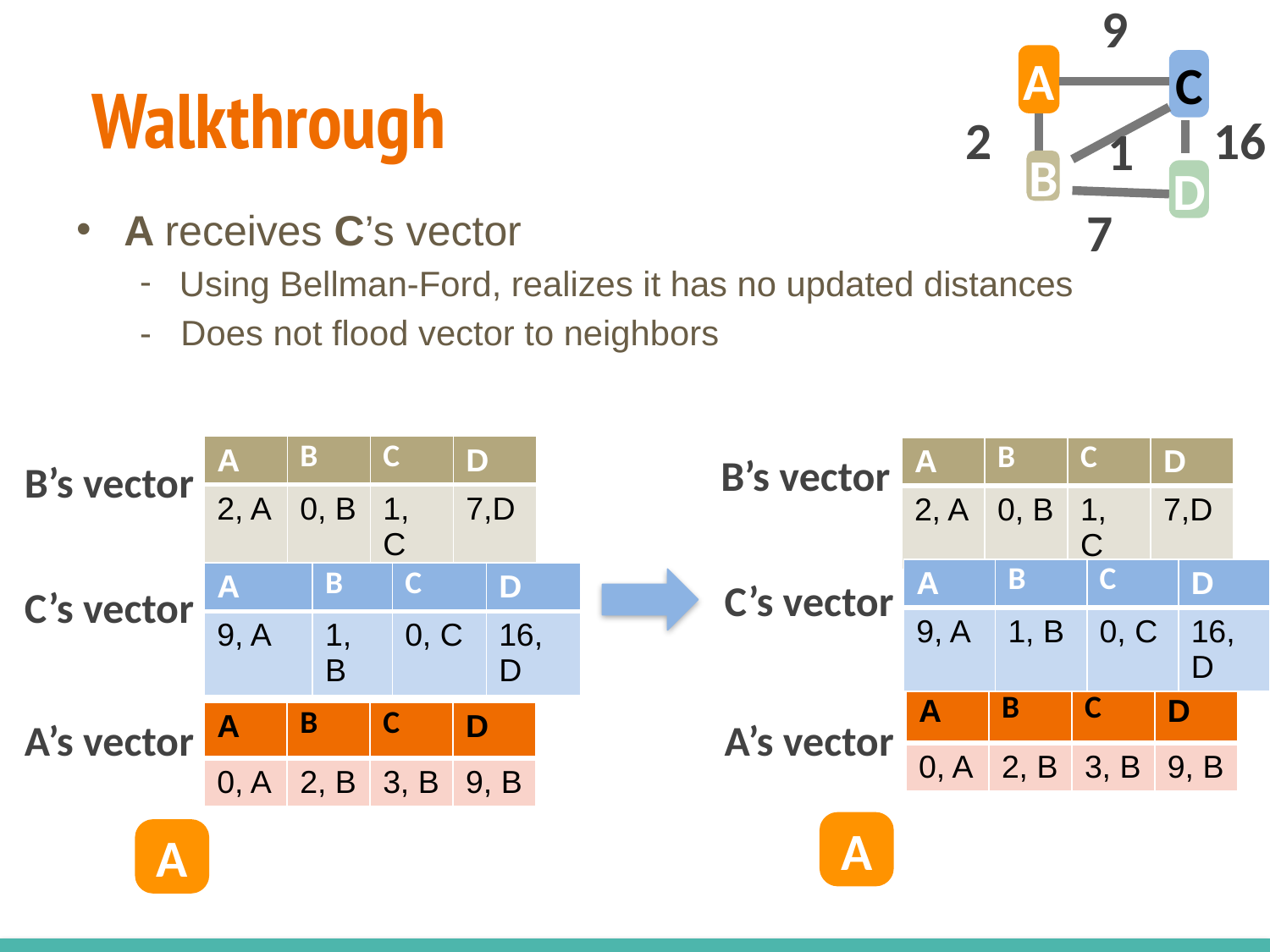

9
# Walkthrough
A
C
16
2
1
B
D
7
A receives C’s vector
Using Bellman-Ford, realizes it has no updated distances
-   Does not flood vector to neighbors
| A | B | C | D |
| --- | --- | --- | --- |
| 2, A | 0, B | 1, C | 7,D |
| A | B | C | D |
| --- | --- | --- | --- |
| 2, A | 0, B | 1, C | 7,D |
B’s vector
B’s vector
| A | B | C | D |
| --- | --- | --- | --- |
| 9, A | 1, B | 0, C | 16, D |
| A | B | C | D |
| --- | --- | --- | --- |
| 9, A | 1, B | 0, C | 16, D |

C’s vector
C’s vector
| A | B | C | D |
| --- | --- | --- | --- |
| 0, A | 2, B | 3, B | 9, B |
| A | B | C | D |
| --- | --- | --- | --- |
| 0, A | 2, B | 3, B | 9, B |
A’s vector
A’s vector
A
A